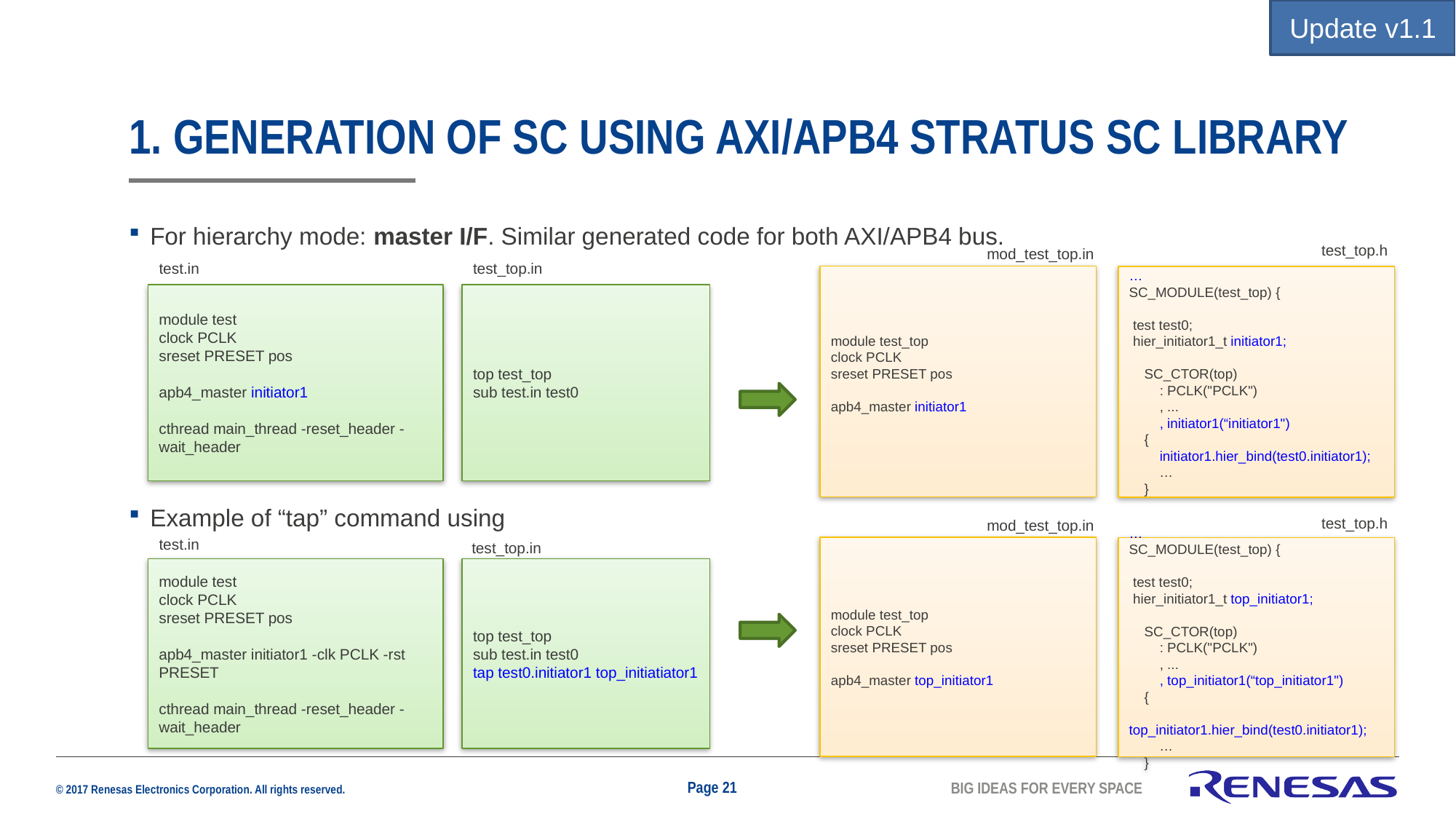

Update v1.1
1. Generation of SC using AXI/APB4 Stratus SC library
For hierarchy mode: master I/F. Similar generated code for both AXI/APB4 bus.

Example of “tap” command using
test_top.h
mod_test_top.in
test.in
test_top.in
module test_top
clock PCLK
sreset PRESET pos

apb4_master initiator1

…
SC_MODULE(test_top) {

 test test0;
 hier_initiator1_t initiator1;

    SC_CTOR(top)
        : PCLK("PCLK")
        , ...
        , initiator1(“initiator1")
    {
        initiator1.hier_bind(test0.initiator1);
        …
    }
module test
clock PCLK
sreset PRESET pos

apb4_master initiator1

cthread main_thread -reset_header -wait_header
top test_top
sub test.in test0

test_top.h
mod_test_top.in
test.in
test_top.in
module test_top
clock PCLK
sreset PRESET pos

apb4_master top_initiator1
…
SC_MODULE(test_top) {

 test test0;
 hier_initiator1_t top_initiator1;

    SC_CTOR(top)
        : PCLK("PCLK")
        , ...
        , top_initiator1(“top_initiator1")
    {
        top_initiator1.hier_bind(test0.initiator1);
        …
    }
module test
clock PCLK
sreset PRESET pos

apb4_master initiator1 -clk PCLK -rst PRESET

cthread main_thread -reset_header -wait_header
top test_top
sub test.in test0
tap test0.initiator1 top_initiatiator1

Page 21